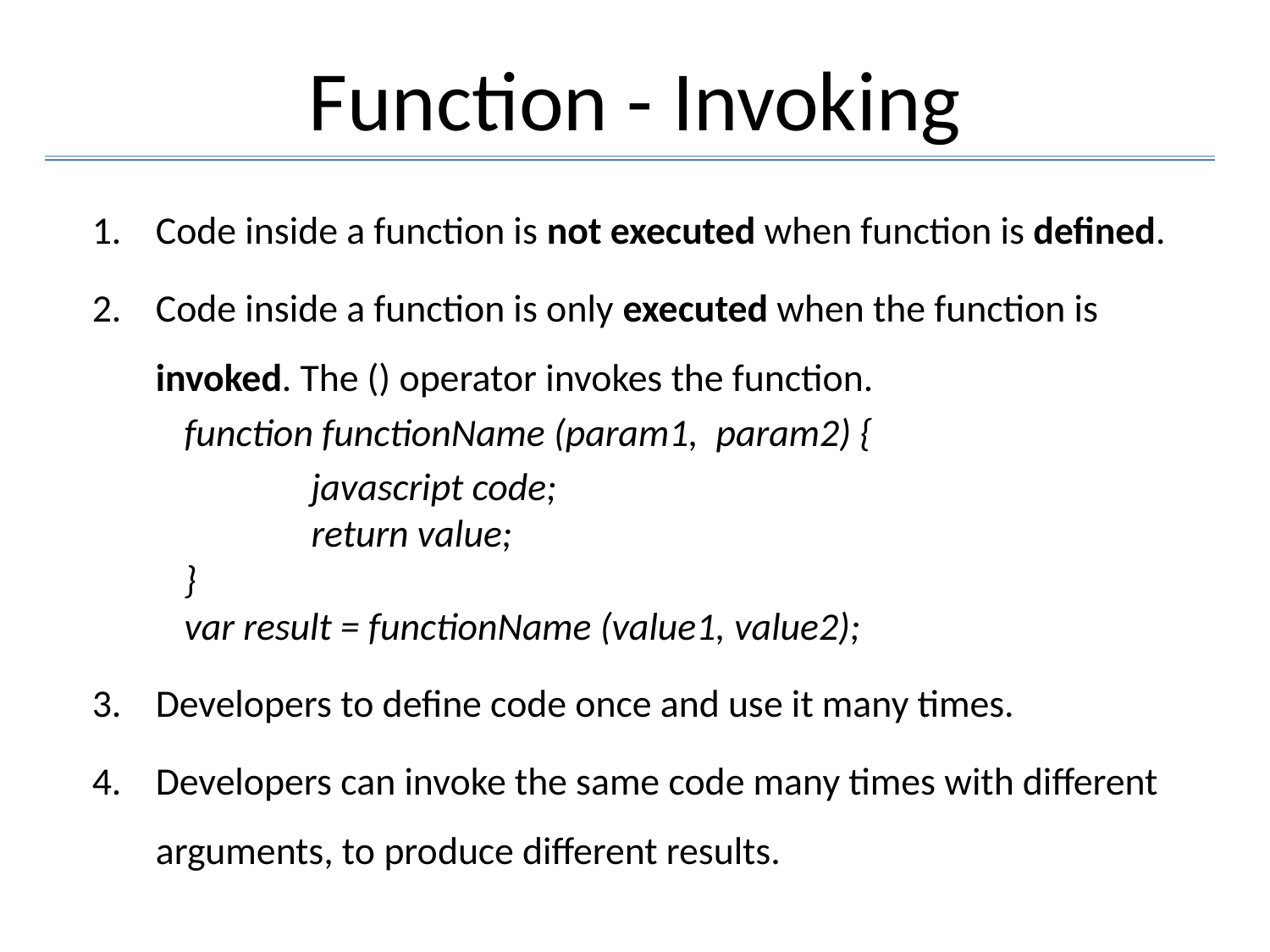

# Function - Invoking
Code inside a function is not executed when function is defined.
Code inside a function is only executed when the function is invoked. The () operator invokes the function.
function functionName (param1,  param2) {
 	javascript code;
	return value;
}
var result = functionName (value1, value2);
Developers to define code once and use it many times.
Developers can invoke the same code many times with different arguments, to produce different results.